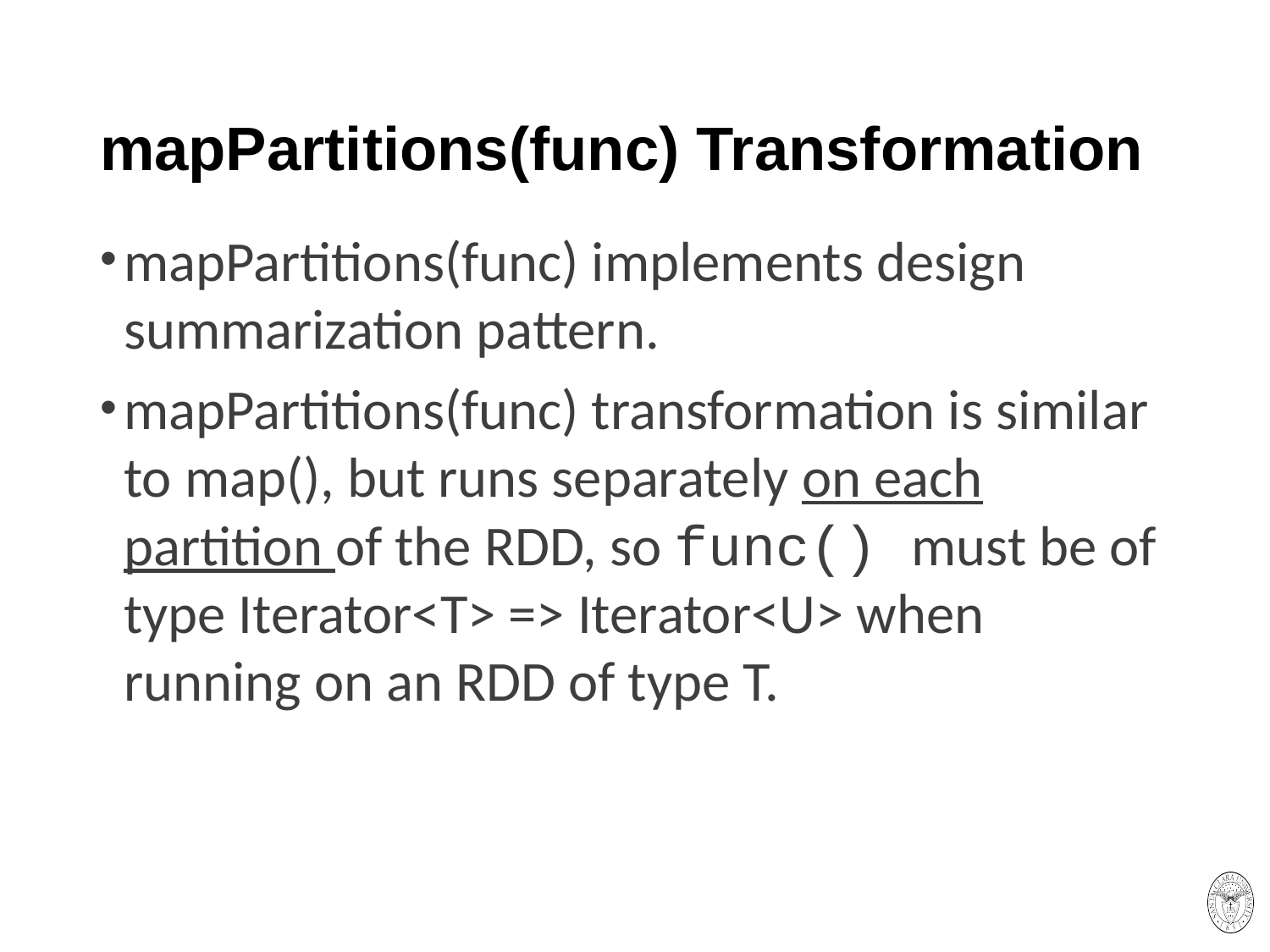

# mapPartitions(func) Transformation
mapPartitions(func) implements design summarization pattern.
mapPartitions(func) transformation is similar to map(), but runs separately on each partition of the RDD, so func() must be of type Iterator<T> => Iterator<U> when running on an RDD of type T.